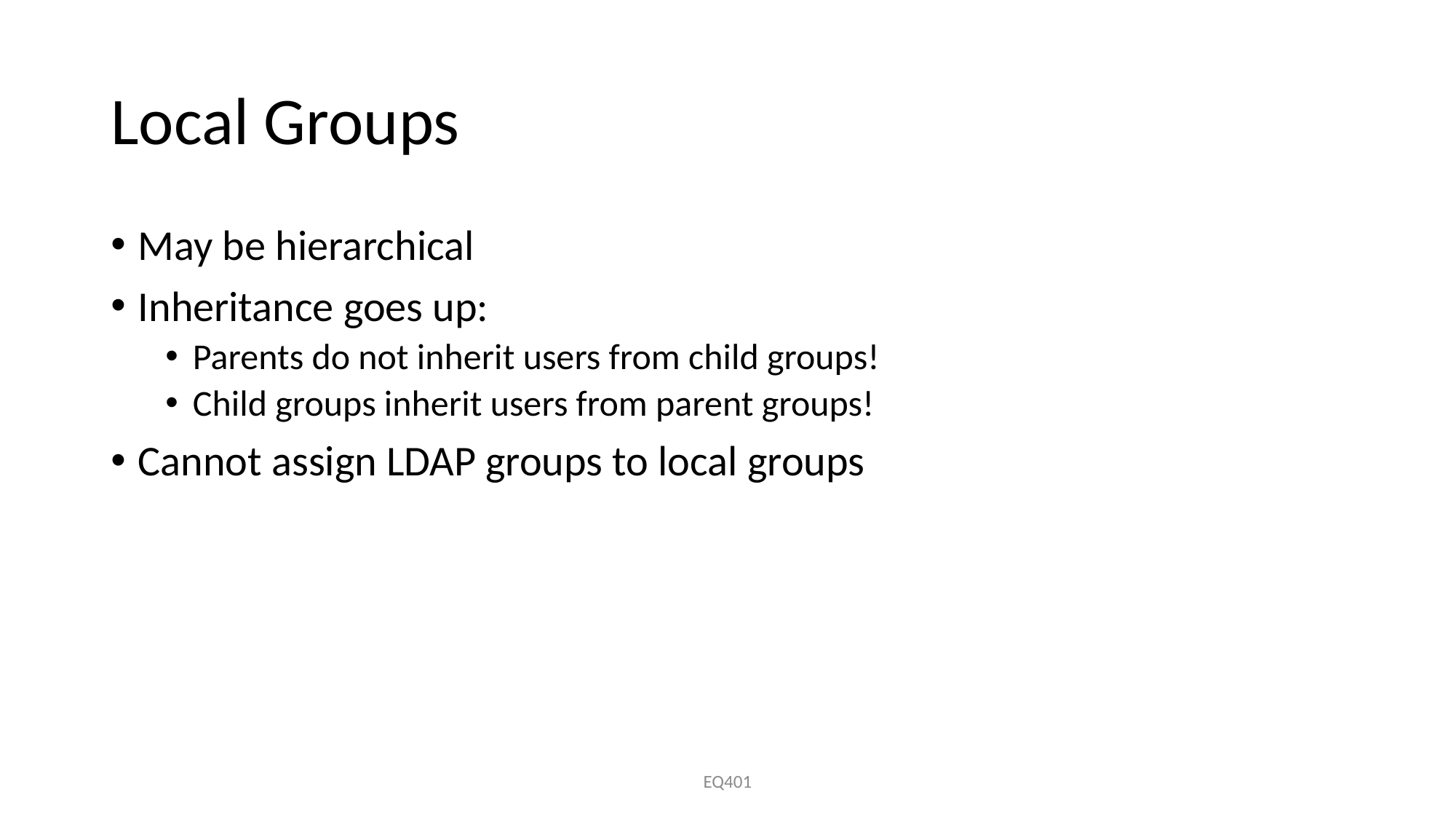

# Local Groups
May be hierarchical
Inheritance goes up:
Parents do not inherit users from child groups!
Child groups inherit users from parent groups!
Cannot assign LDAP groups to local groups
EQ401